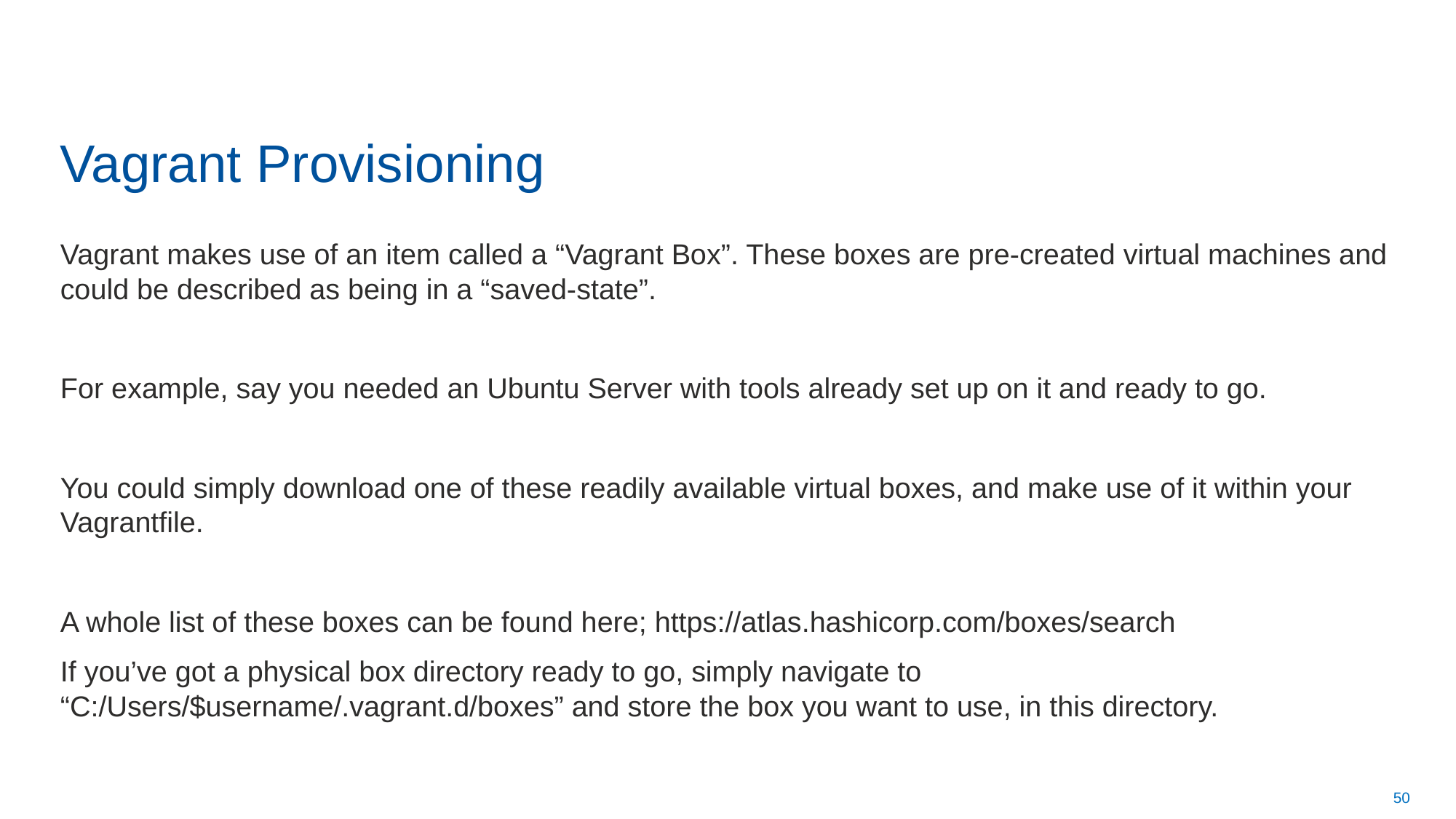

# Vagrant Provisioning
Vagrant makes use of an item called a “Vagrant Box”. These boxes are pre-created virtual machines and could be described as being in a “saved-state”.

For example, say you needed an Ubuntu Server with tools already set up on it and ready to go.

You could simply download one of these readily available virtual boxes, and make use of it within your Vagrantfile.

A whole list of these boxes can be found here; https://atlas.hashicorp.com/boxes/search
If you’ve got a physical box directory ready to go, simply navigate to “C:/Users/$username/.vagrant.d/boxes” and store the box you want to use, in this directory.